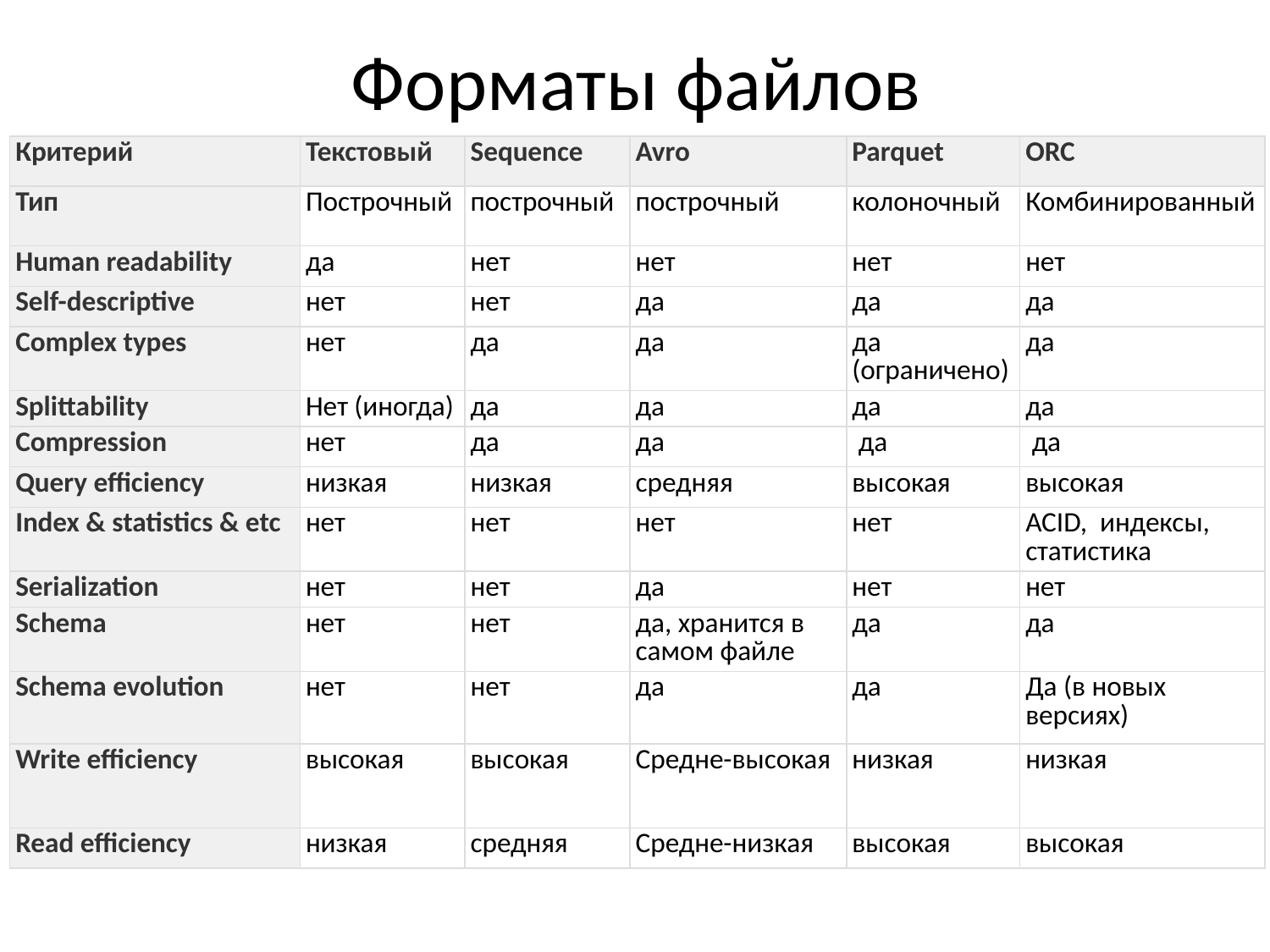

# Форматы файлов
| Критерий | Текстовый | Sequence | Avro | Parquet | ORC |
| --- | --- | --- | --- | --- | --- |
| Тип | Построчный | построчный | построчный | колоночный | Комбинированный |
| Human readability | да | нет | нет | нет | нет |
| Self-descriptive | нет | нет | да | да | да |
| Complex types | нет | да | да | да (ограничено) | да |
| Splittability | Нет (иногда) | да | да | да | да |
| Compression | нет | да | да | да | да |
| Query efficiency | низкая | низкая | средняя | высокая | высокая |
| Index & statistics & etc | нет | нет | нет | нет | ACID, индексы, статистика |
| Serialization | нет | нет | да | нет | нет |
| Schema | нет | нет | да, хранится в самом файле | да | да |
| Schema evolution | нет | нет | да | да | Да (в новых версиях) |
| Write efficiency | высокая | высокая | Средне-высокая | низкая | низкая |
| Read efficiency | низкая | средняя | Средне-низкая | высокая | высокая |